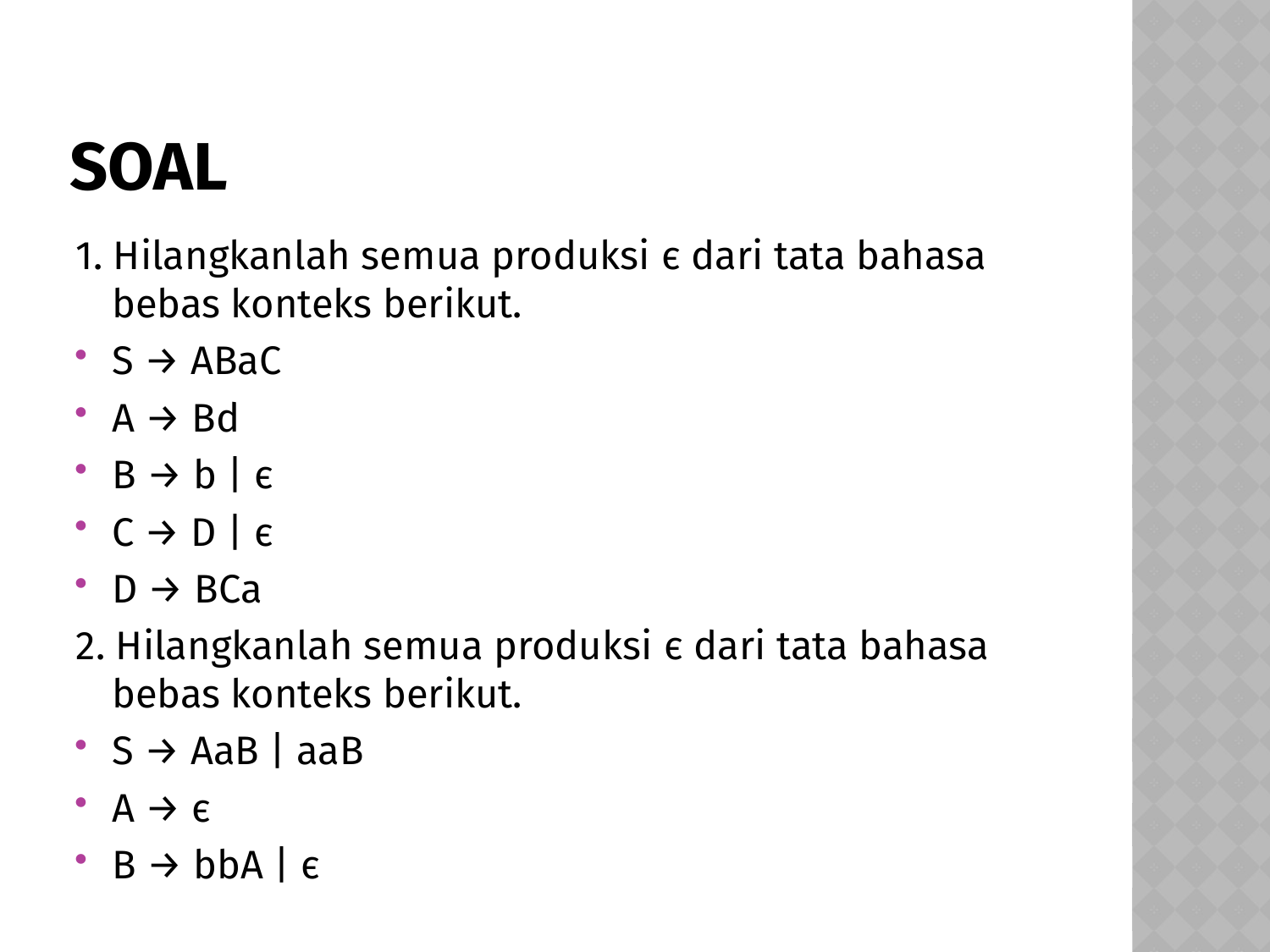

# SOAL
1. Hilangkanlah semua produksi є dari tata bahasa bebas konteks berikut.
S → ABaC
A → Bd
B → b | є
C → D | є
D → BCa
2. Hilangkanlah semua produksi є dari tata bahasa bebas konteks berikut.
S → AaB | aaB
A → є
B → bbA | є